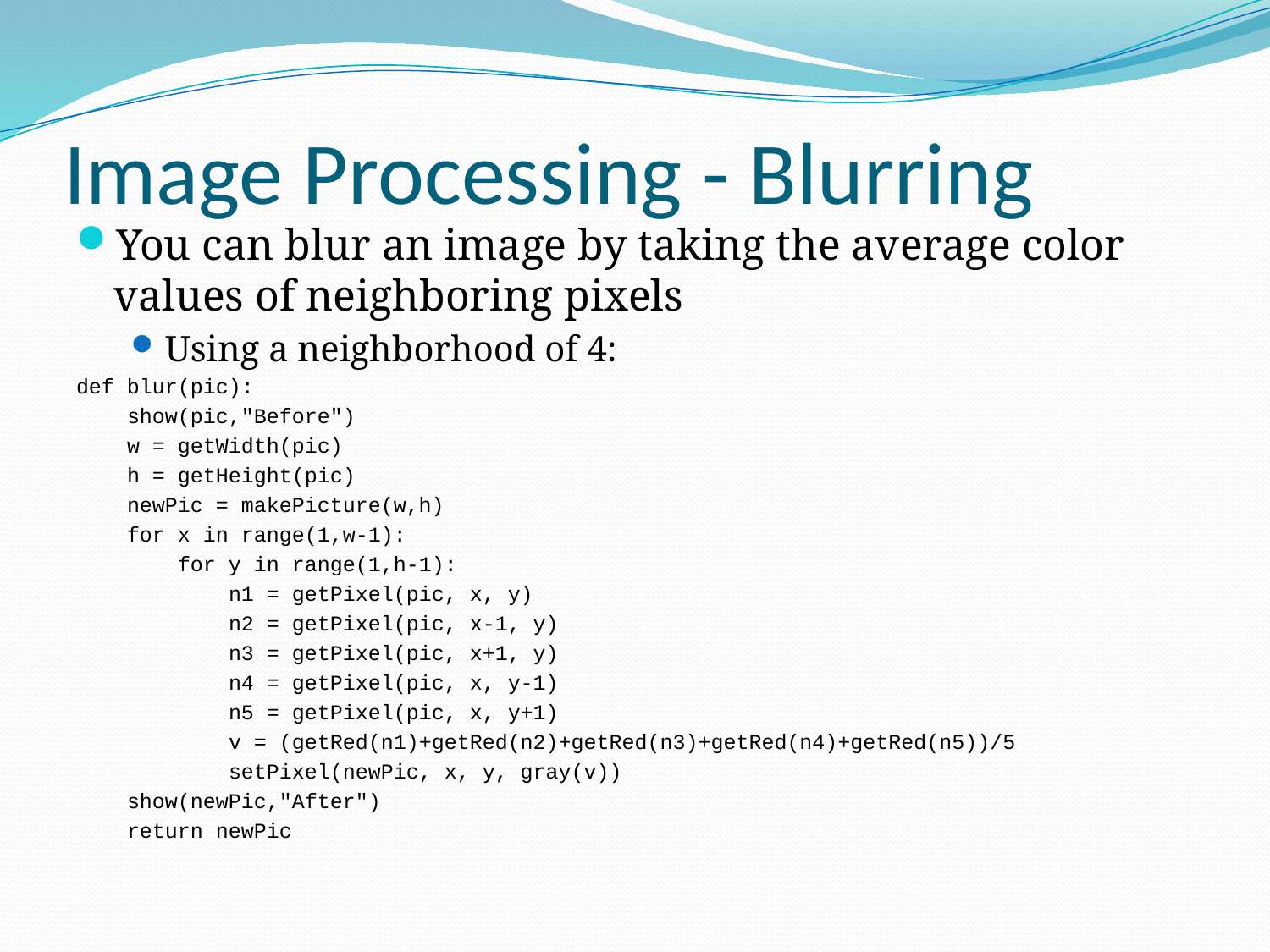

# Image Processing - Blurring
You can blur an image by taking the average color values of neighboring pixels
Using a neighborhood of 4:
def blur(pic):
    show(pic,"Before")
    w = getWidth(pic)
    h = getHeight(pic)
    newPic = makePicture(w,h)
    for x in range(1,w-1):
        for y in range(1,h-1):
            n1 = getPixel(pic, x, y)
            n2 = getPixel(pic, x-1, y)
            n3 = getPixel(pic, x+1, y)
            n4 = getPixel(pic, x, y-1)
            n5 = getPixel(pic, x, y+1)
            v = (getRed(n1)+getRed(n2)+getRed(n3)+getRed(n4)+getRed(n5))/5
            setPixel(newPic, x, y, gray(v))
    show(newPic,"After")
    return newPic